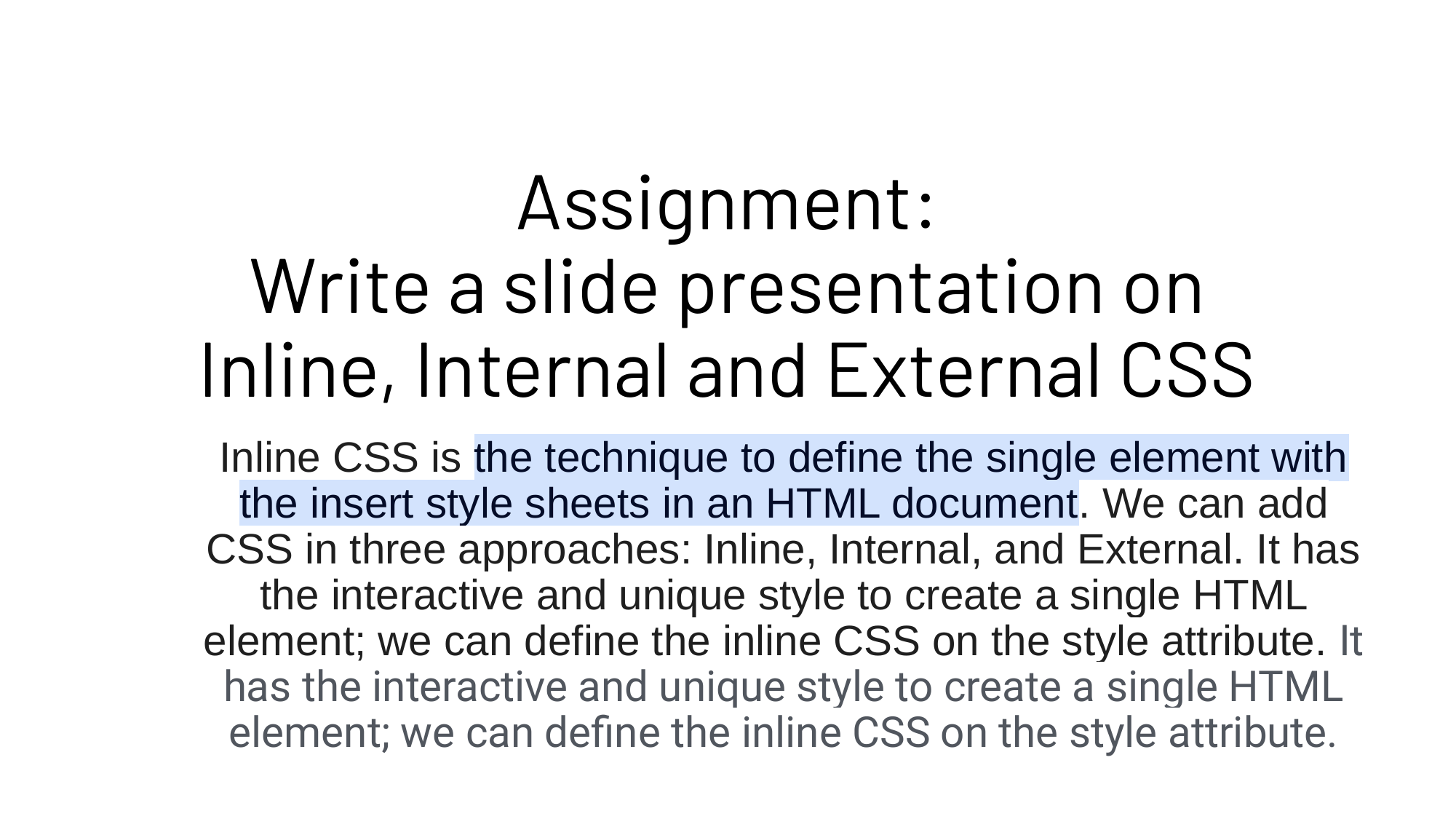

# Assignment: Write a slide presentation on Inline, Internal and External CSS
Inline CSS is the technique to define the single element with the insert style sheets in an HTML document. We can add CSS in three approaches: Inline, Internal, and External. It has the interactive and unique style to create a single HTML element; we can define the inline CSS on the style attribute. It has the interactive and unique style to create a single HTML element; we can define the inline CSS on the style attribute.